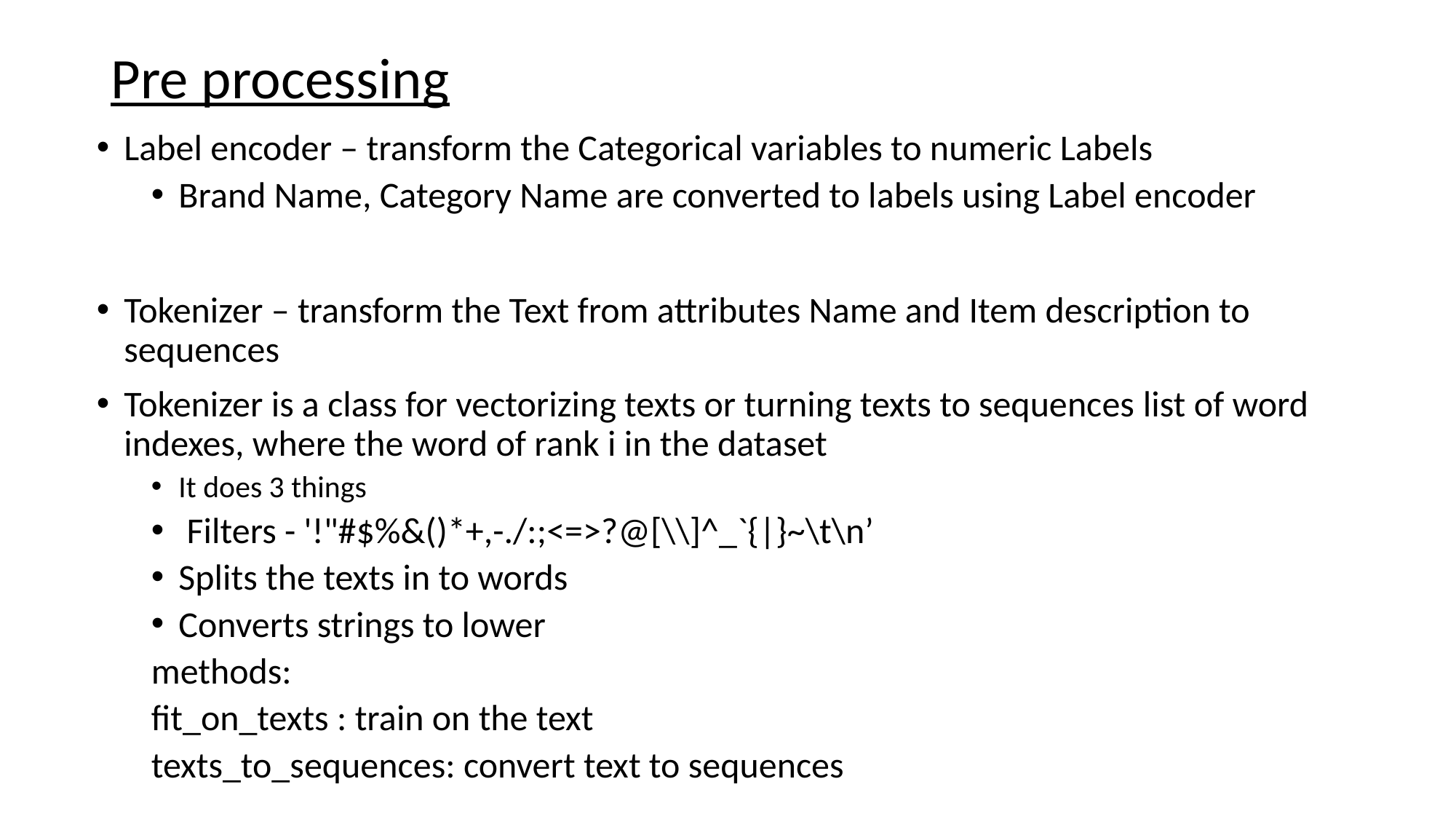

# Pre processing
Label encoder – transform the Categorical variables to numeric Labels
Brand Name, Category Name are converted to labels using Label encoder

Tokenizer – transform the Text from attributes Name and Item description to sequences
Tokenizer is a class for vectorizing texts or turning texts to sequences list of word indexes, where the word of rank i in the dataset
It does 3 things
 Filters - '!"#$%&()*+,-./:;<=>?@[\\]^_`{|}~\t\n’
Splits the texts in to words
Converts strings to lower
methods:
fit_on_texts : train on the text
texts_to_sequences: convert text to sequences